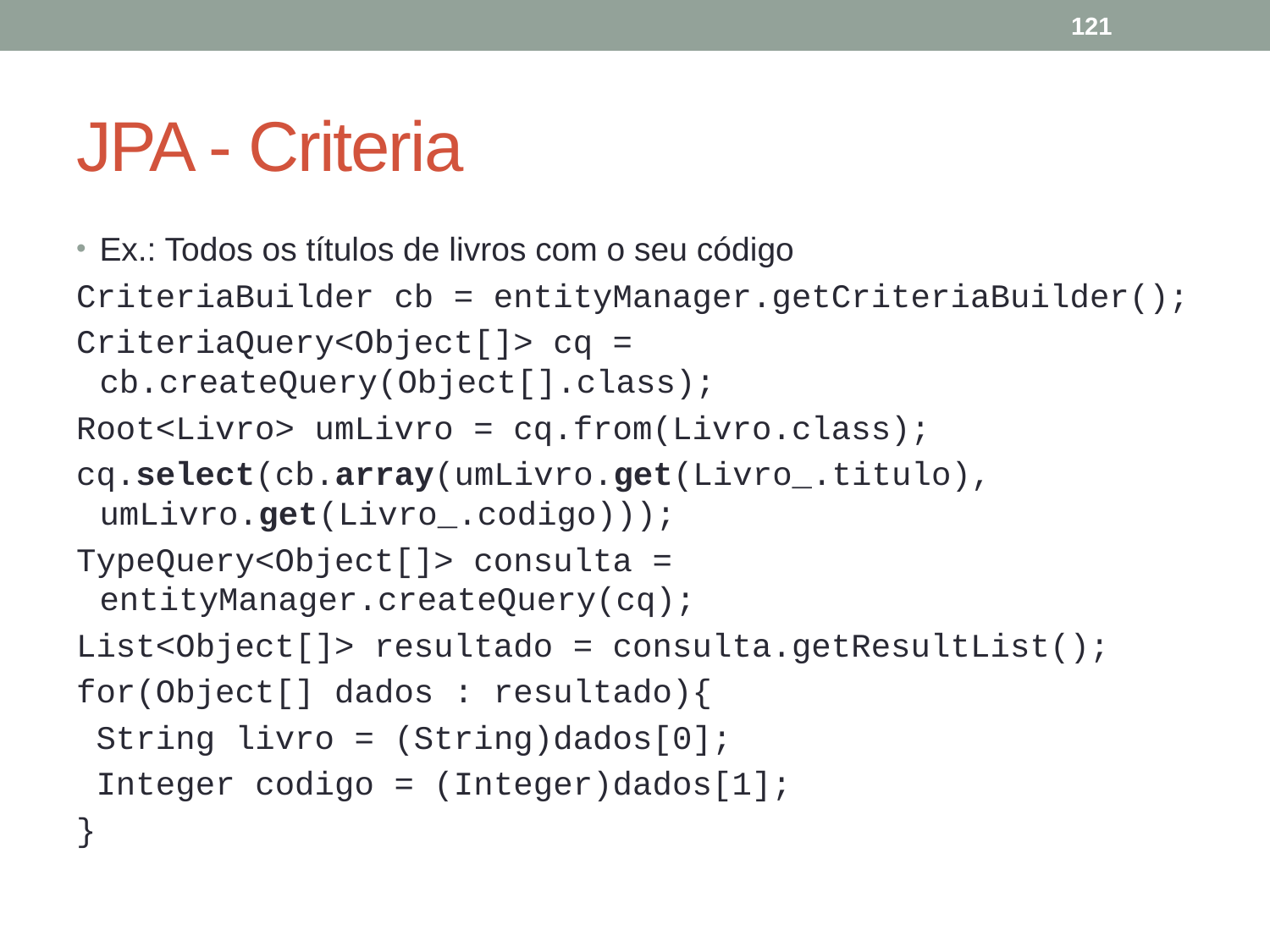

121
# JPA - Criteria
Ex.: Todos os títulos de livros com o seu código
CriteriaBuilder cb = entityManager.getCriteriaBuilder();
CriteriaQuery<Object[]> cq = cb.createQuery(Object[].class);
Root<Livro> umLivro = cq.from(Livro.class);
cq.select(cb.array(umLivro.get(Livro_.titulo), umLivro.get(Livro_.codigo)));
TypeQuery<Object[]> consulta = entityManager.createQuery(cq);
List<Object[]> resultado = consulta.getResultList();
for(Object[] dados : resultado){
 String livro = (String)dados[0];
 Integer codigo = (Integer)dados[1];
}